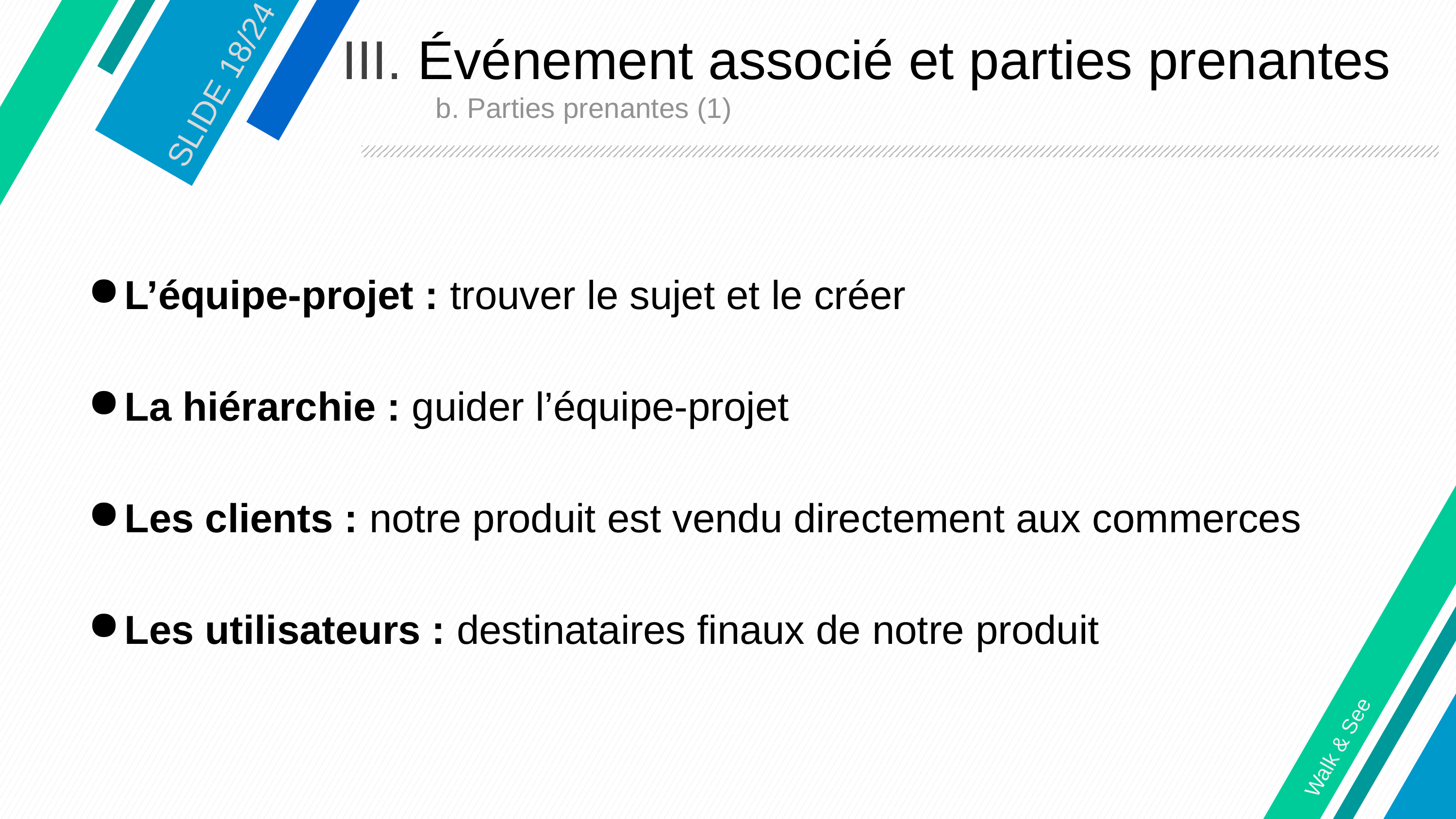

# III. Événement associé et parties prenantes
SLIDE 18/24
          b. Parties prenantes (1)

L’équipe-projet : trouver le sujet et le créer

La hiérarchie : guider l’équipe-projet

Les clients : notre produit est vendu directement aux commerces

Les utilisateurs : destinataires finaux de notre produit

Walk & See